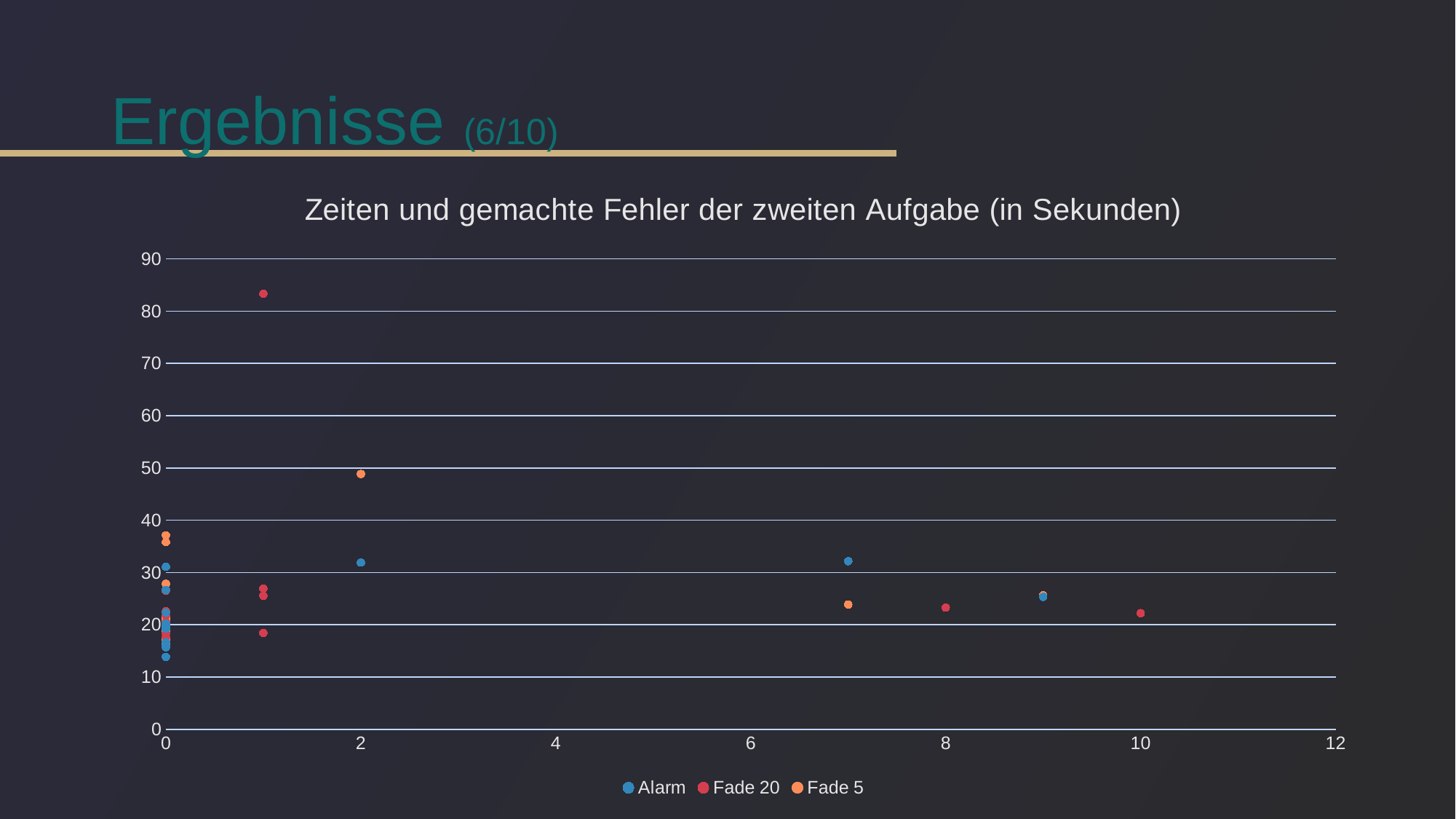

# Ergebnisse (6/10)

### Chart: Zeiten und gemachte Fehler der zweiten Aufgabe (in Sekunden)

| Category | Alarm | Fade 20 | Fade 5 |
|---|---|---|---|